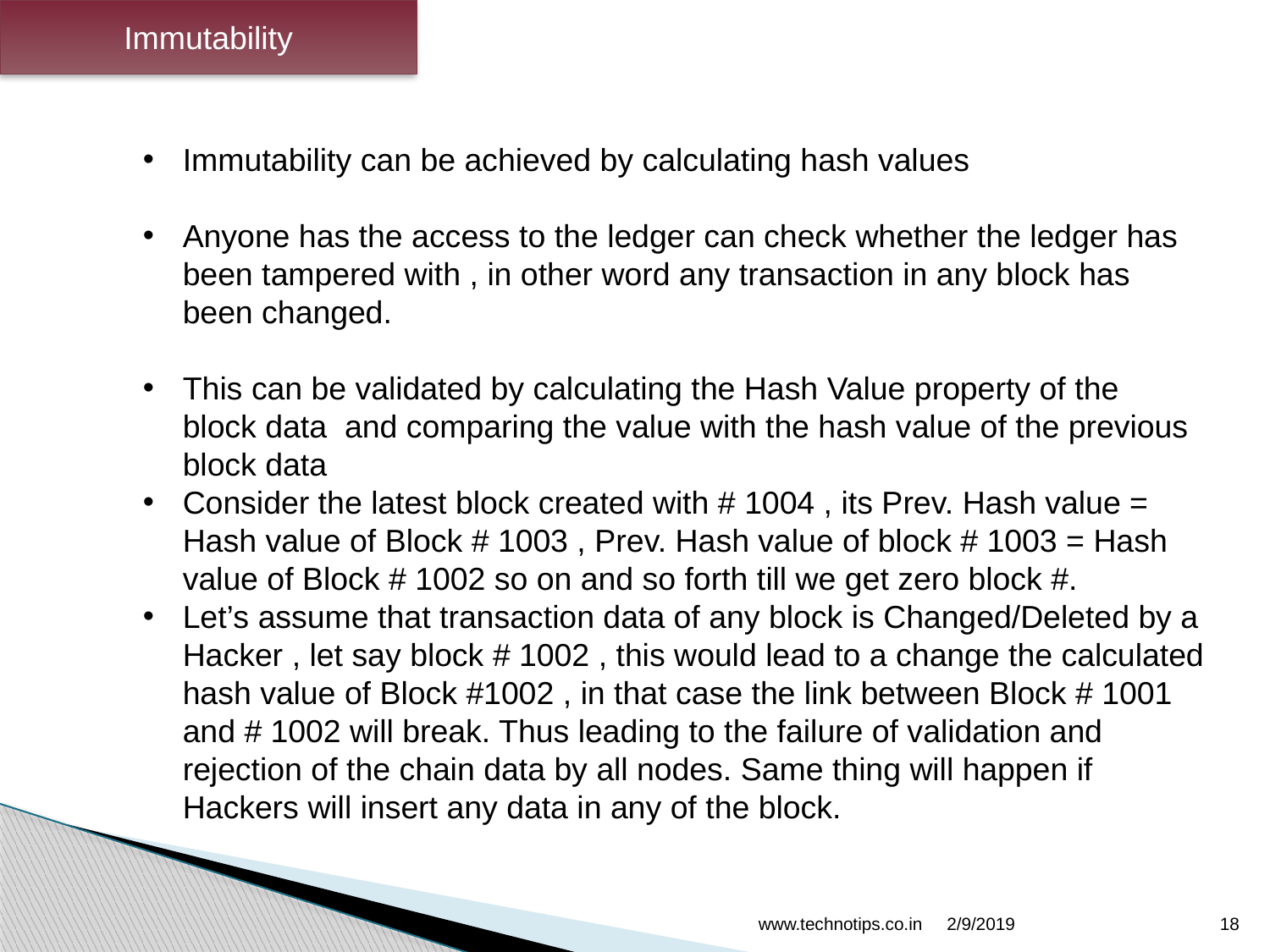

Immutability

Immutability can be achieved by calculating hash values

Anyone has the access to the ledger can check whether the ledger has been tampered with , in other word any transaction in any block has been changed.

This can be validated by calculating the Hash Value property of the  block data  and comparing the value with the hash value of the previous block data
Consider the latest block created with # 1004 , its Prev. Hash value = Hash value of Block # 1003 , Prev. Hash value of block # 1003 = Hash value of Block # 1002 so on and so forth till we get zero block #.
Let’s assume that transaction data of any block is Changed/Deleted by a Hacker , let say block # 1002 , this would lead to a change the calculated hash value of Block #1002 , in that case the link between Block # 1001 and # 1002 will break. Thus leading to the failure of validation and rejection of the chain data by all nodes. Same thing will happen if Hackers will insert any data in any of the block.

www.technotips.co.in
2/9/2019
18